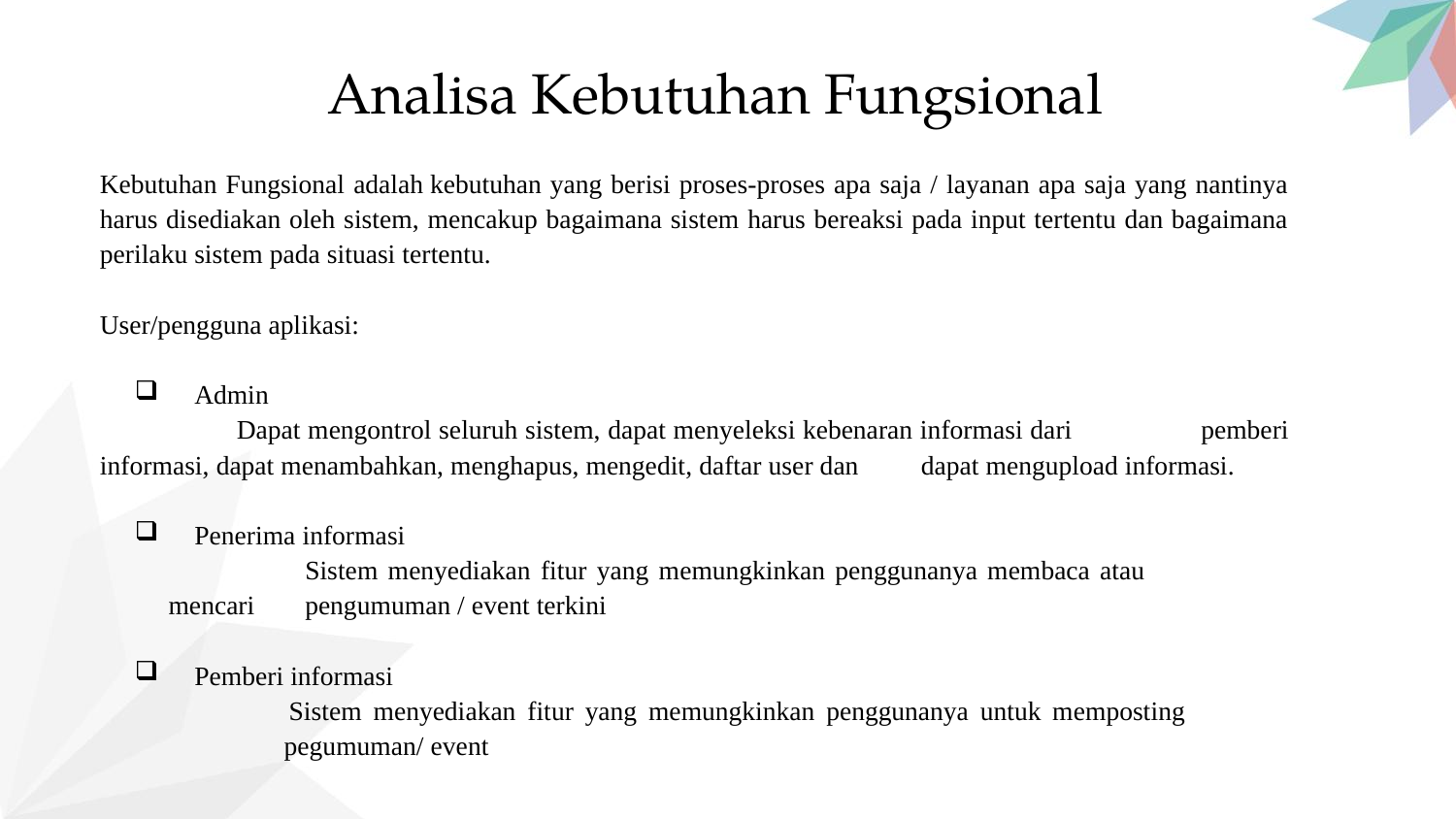

# Analisa Kebutuhan Fungsional
Kebutuhan Fungsional adalah kebutuhan yang berisi proses-proses apa saja / layanan apa saja yang nantinya harus disediakan oleh sistem, mencakup bagaimana sistem harus bereaksi pada input tertentu dan bagaimana perilaku sistem pada situasi tertentu.

User/pengguna aplikasi:

Admin
	Dapat mengontrol seluruh sistem, dapat menyeleksi kebenaran informasi dari 	pemberi informasi, dapat menambahkan, menghapus, mengedit, daftar user dan 	dapat mengupload informasi.

Penerima informasi
	Sistem menyediakan fitur yang memungkinkan penggunanya membaca atau 	mencari 	pengumuman / event terkini

Pemberi informasi
	 Sistem menyediakan fitur yang memungkinkan penggunanya untuk memposting 	  	 pegumuman/ event